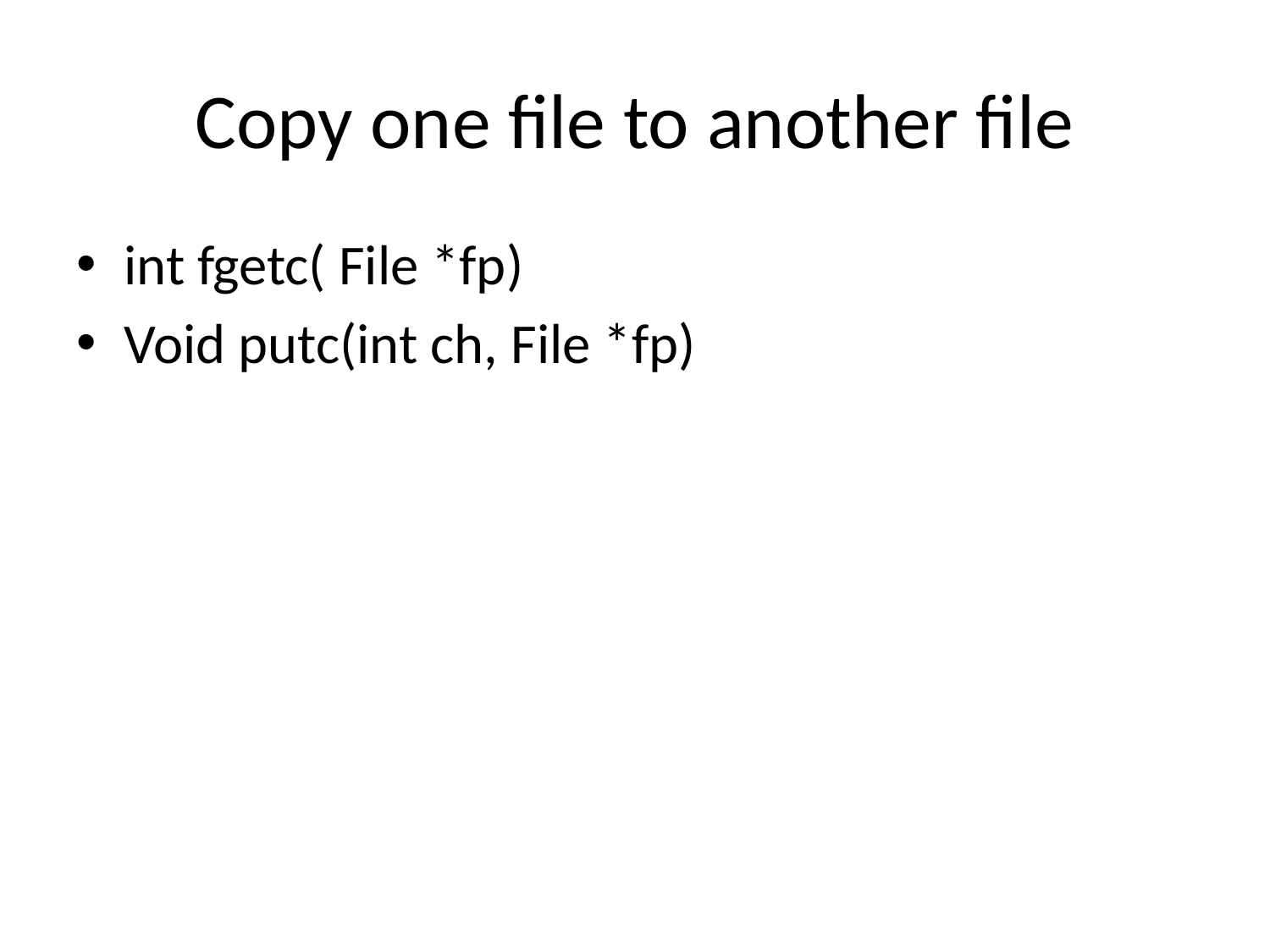

# Copy one file to another file
int fgetc( File *fp)
Void putc(int ch, File *fp)